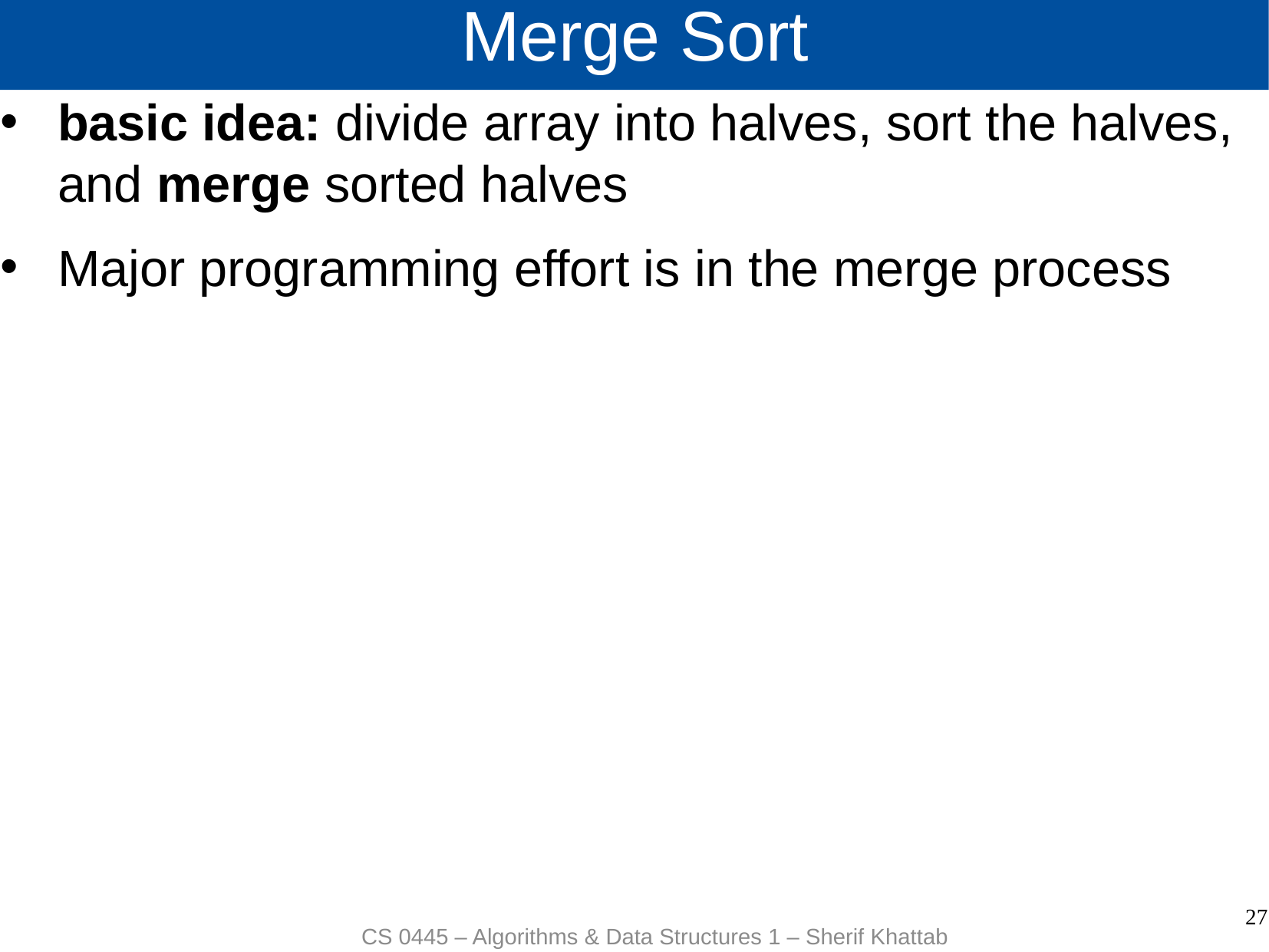

# Merge Sort
basic idea: divide array into halves, sort the halves, and merge sorted halves
Major programming effort is in the merge process
27
CS 0445 – Algorithms & Data Structures 1 – Sherif Khattab